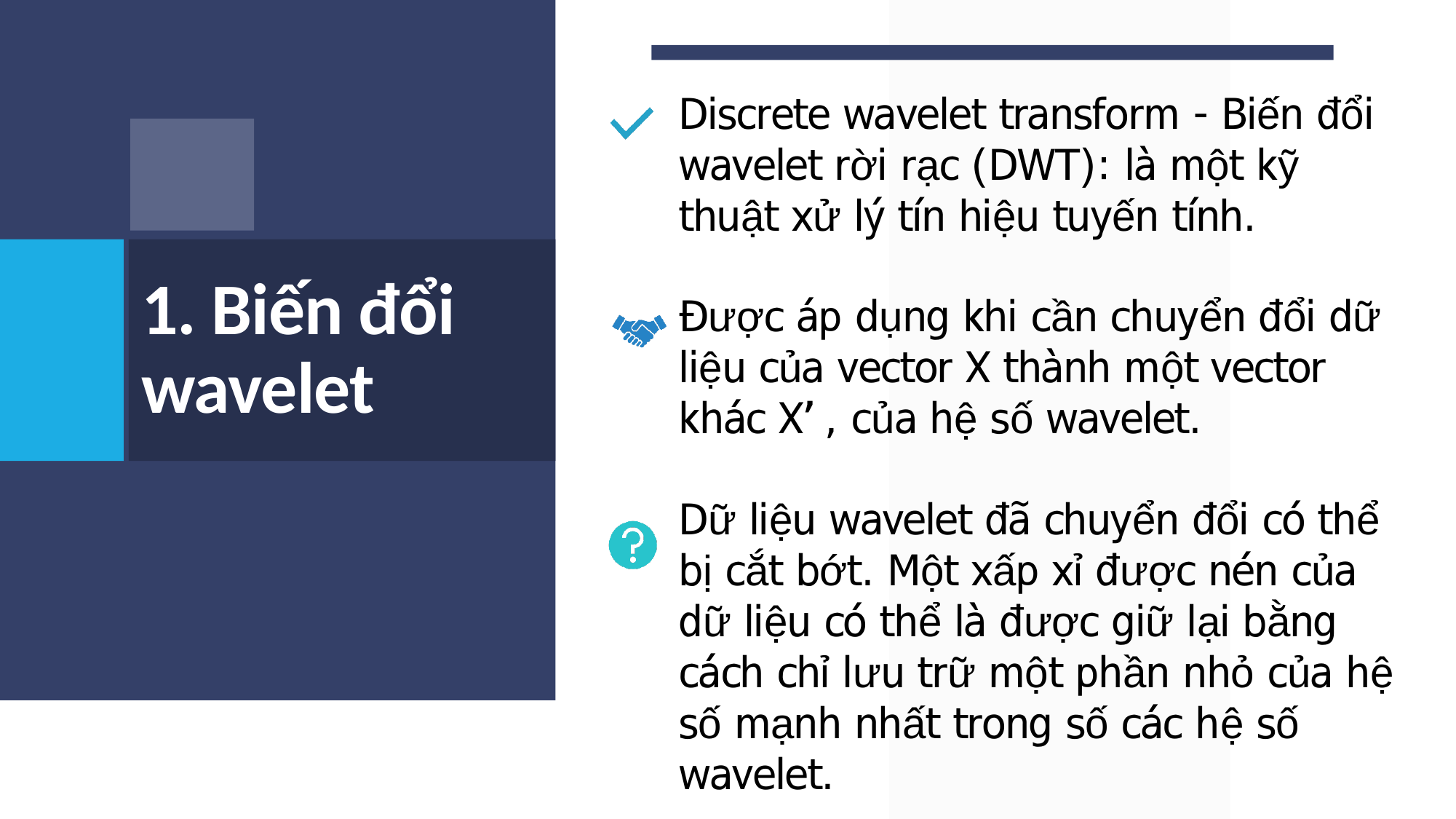

Discrete wavelet transform - Biến đổi wavelet rời rạc (DWT): là một kỹ thuật xử lý tín hiệu tuyến tính.

# 1. Biến đổi wavelet
Được áp dụng khi cần chuyển đổi dữ liệu của vector X thành một vector khác X’ , của hệ số wavelet.

Dữ liệu wavelet đã chuyển đổi có thể bị cắt bớt. Một xấp xỉ được nén của dữ liệu có thể là được giữ lại bằng cách chỉ lưu trữ một phần nhỏ của hệ số mạnh nhất trong số các hệ số wavelet.